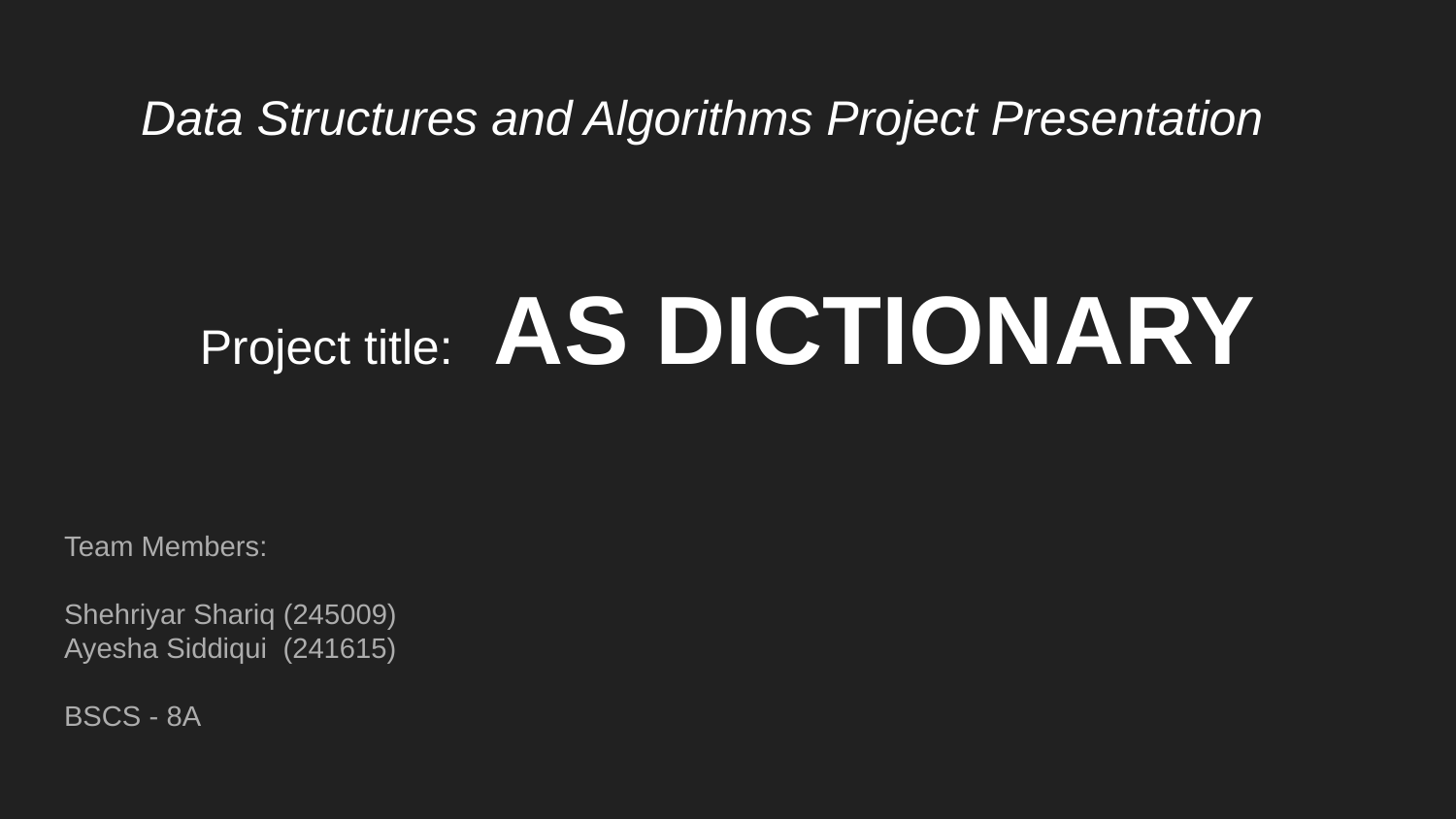

# Data Structures and Algorithms Project Presentation
Project title:   AS DICTIONARY
Team Members:

Shehriyar Shariq (245009)
Ayesha Siddiqui  (241615)

BSCS - 8A